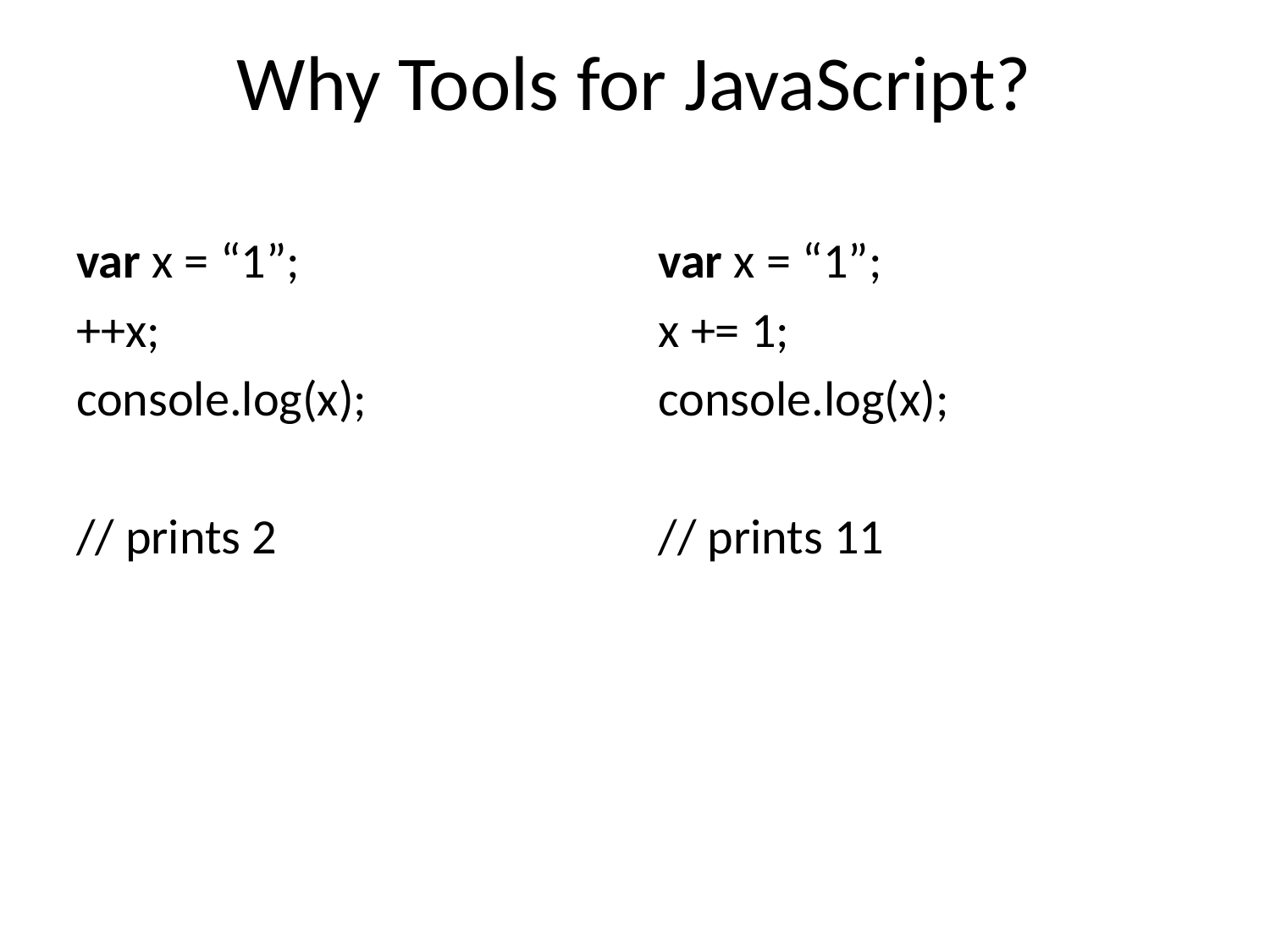

Why Tools for JavaScript?
var x = “1”;
++x;
console.log(x);

// prints 2
var x = “1”;
x += 1;
console.log(x);

// prints 11